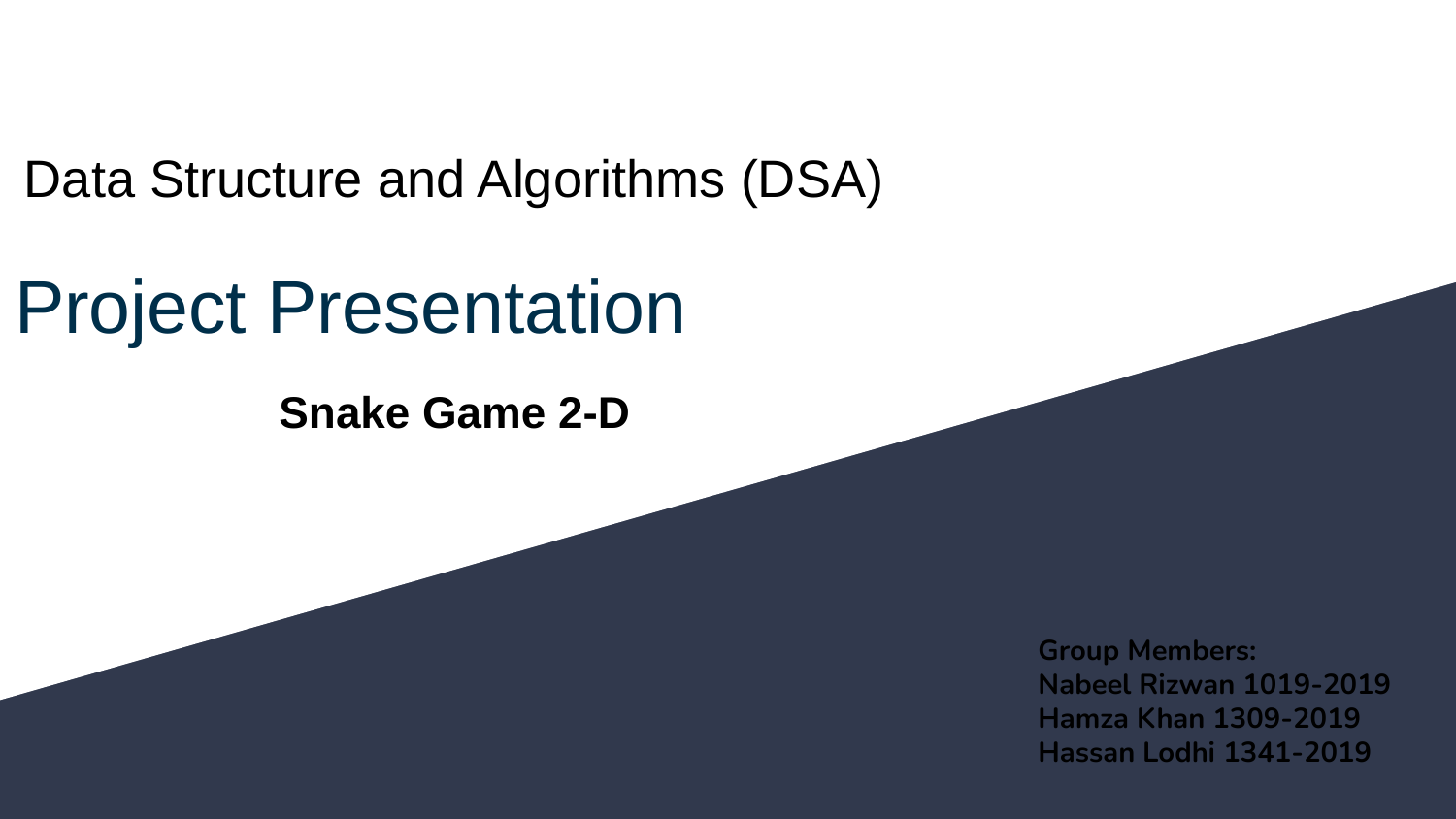

# Data Structure and Algorithms (DSA)
Project Presentation
Snake Game 2-D
Group Members:
Nabeel Rizwan 1019-2019
Hamza Khan 1309-2019
Hassan Lodhi 1341-2019